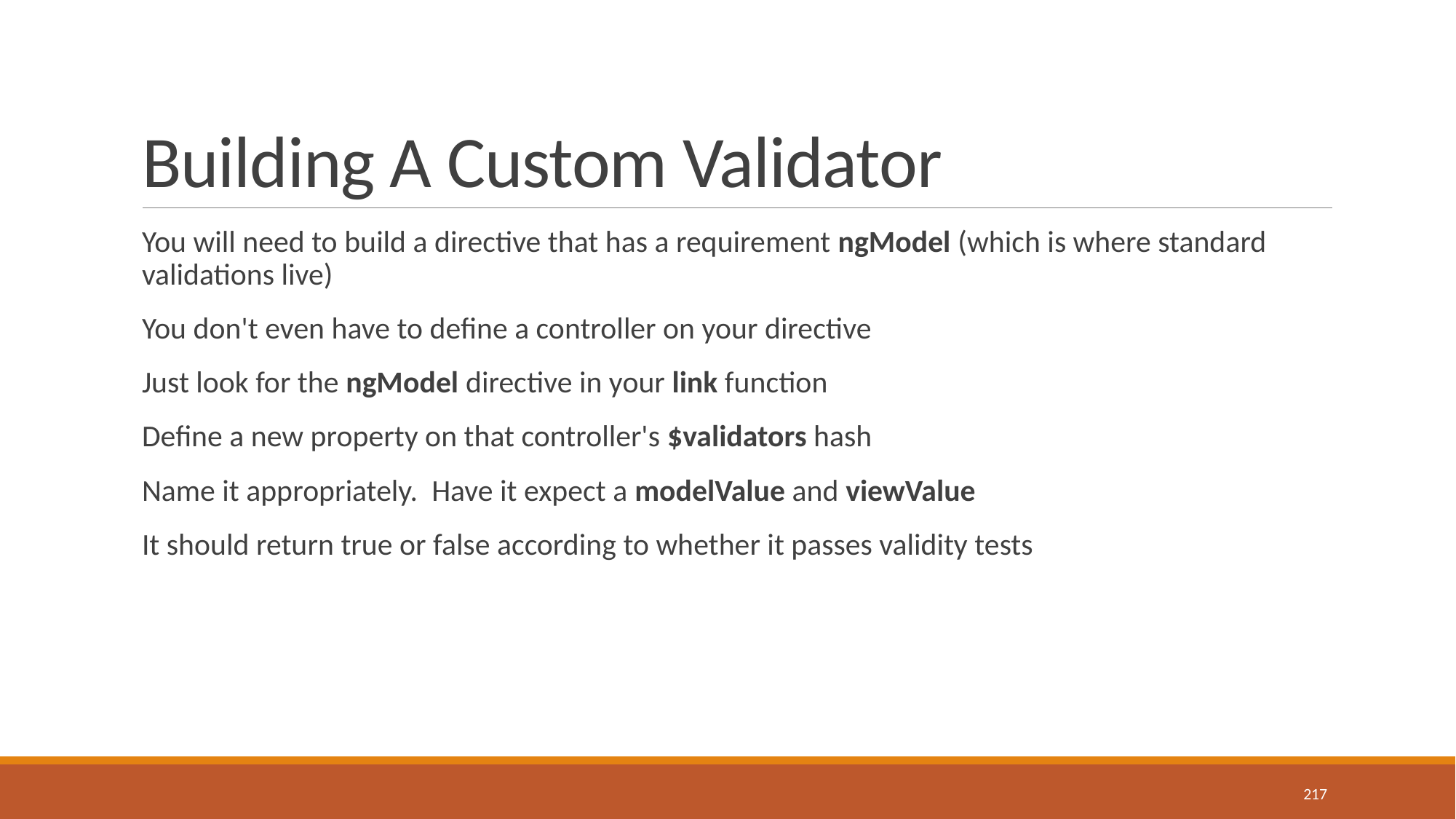

# Building A Custom Validator
You will need to build a directive that has a requirement ngModel (which is where standard validations live)
You don't even have to define a controller on your directive
Just look for the ngModel directive in your link function
Define a new property on that controller's $validators hash
Name it appropriately.  Have it expect a modelValue and viewValue
It should return true or false according to whether it passes validity tests
217